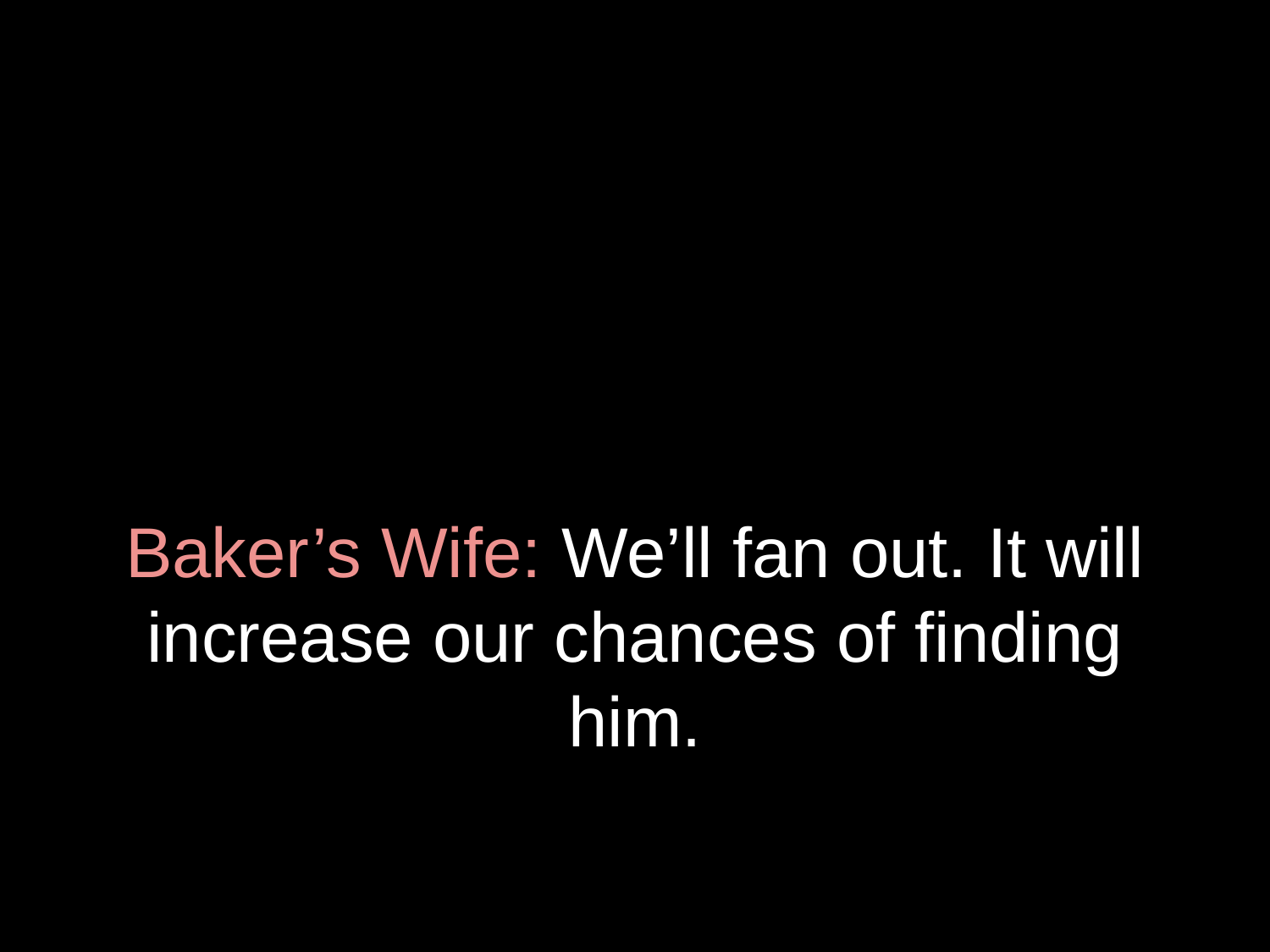

# Baker’s Wife: We’ll fan out. It will increase our chances of finding him.